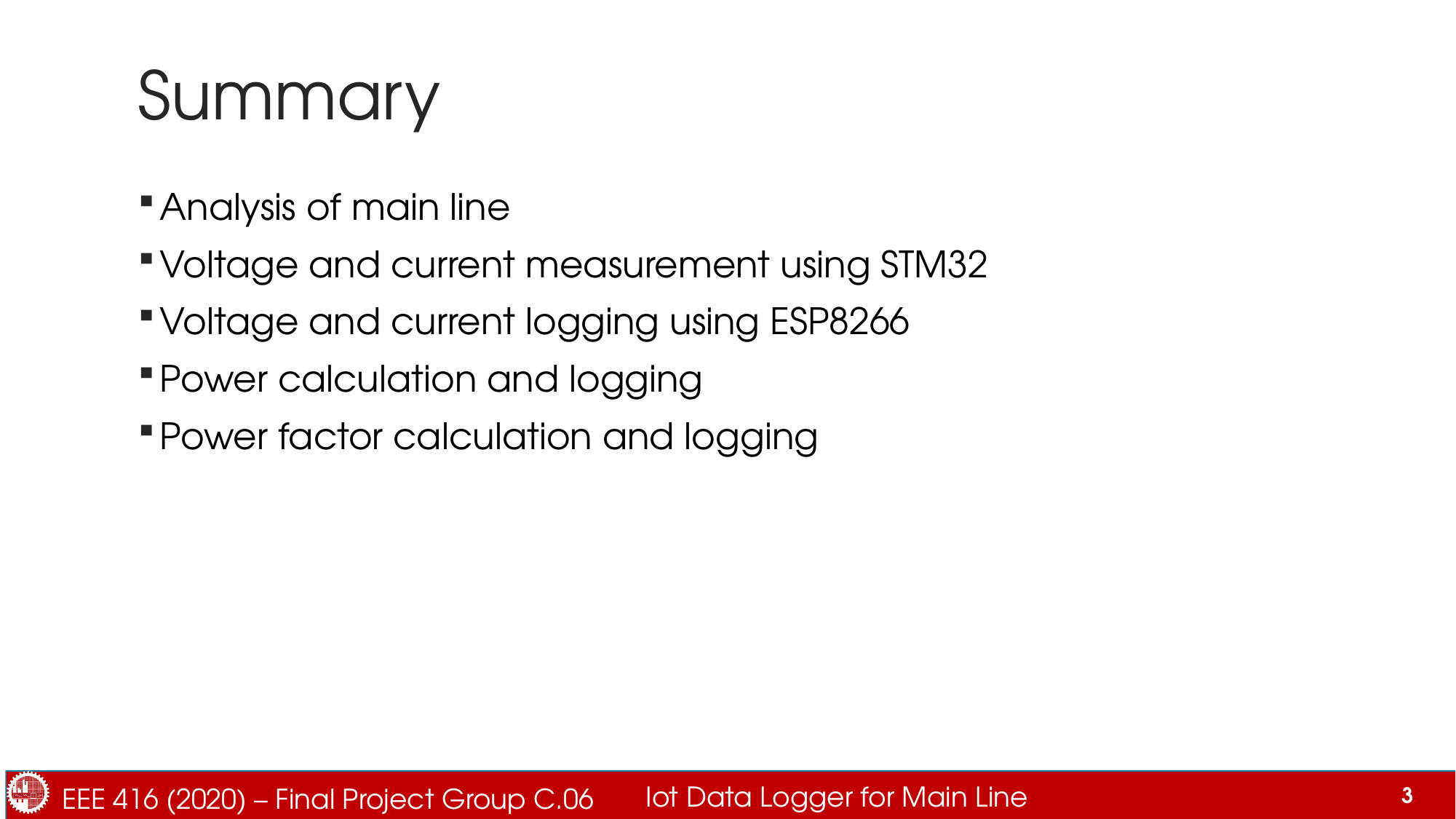

# Summary
Analysis of main line
Voltage and current measurement using STM32
Voltage and current logging using ESP8266
Power calculation and logging
Power factor calculation and logging
	 Iot Data Logger for Main Line
EEE 416 (2020) – Final Project Group C.06
3